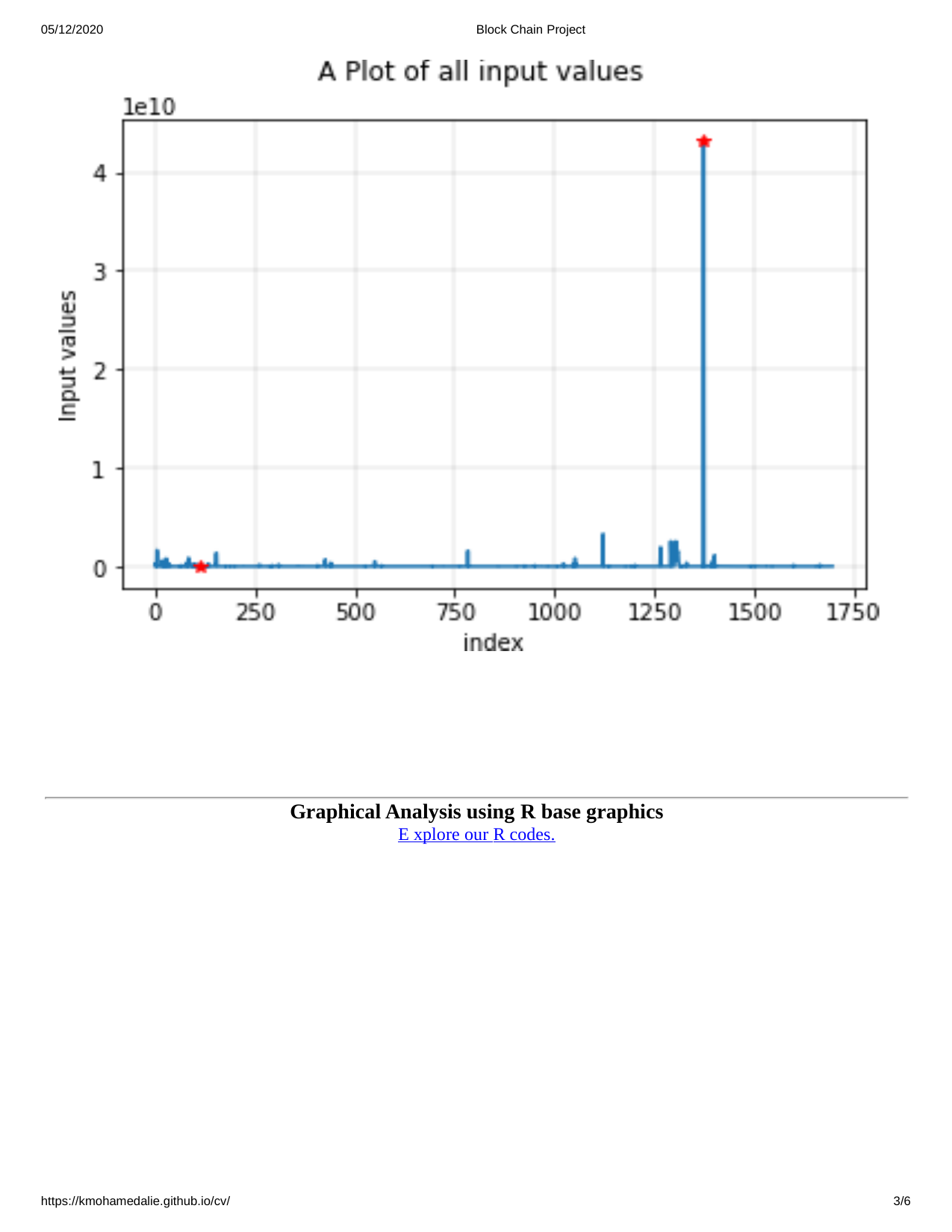

05/12/2020
Block Chain Project

Graphical Analysis using R base graphics
E xplore our R codes.

https://kmohamedalie.github.io/cv/
3/6